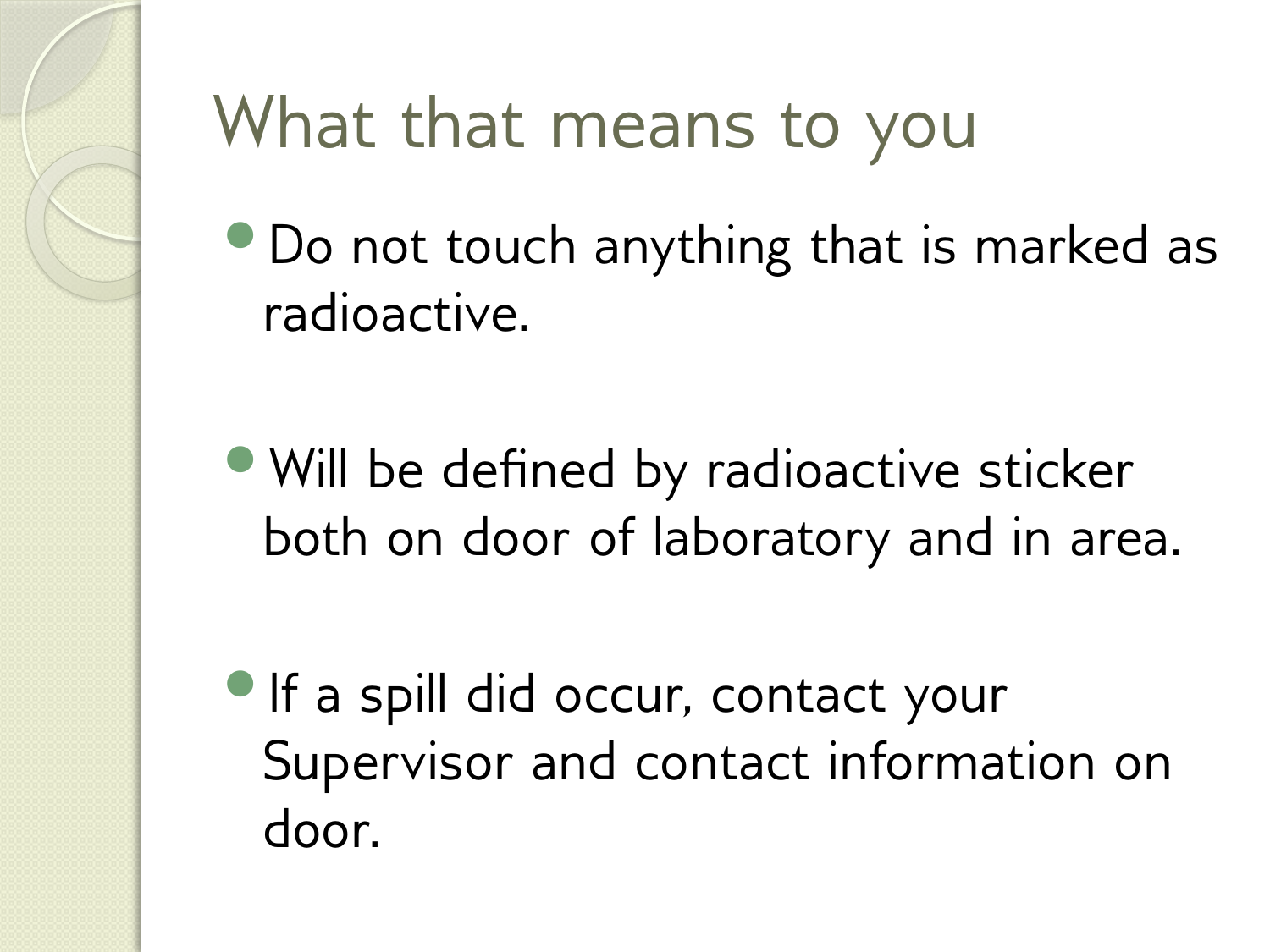

# What that means to you
Do not touch anything that is marked as radioactive.

Will be defined by radioactive sticker both on door of laboratory and in area.

If a spill did occur, contact your Supervisor and contact information on door.